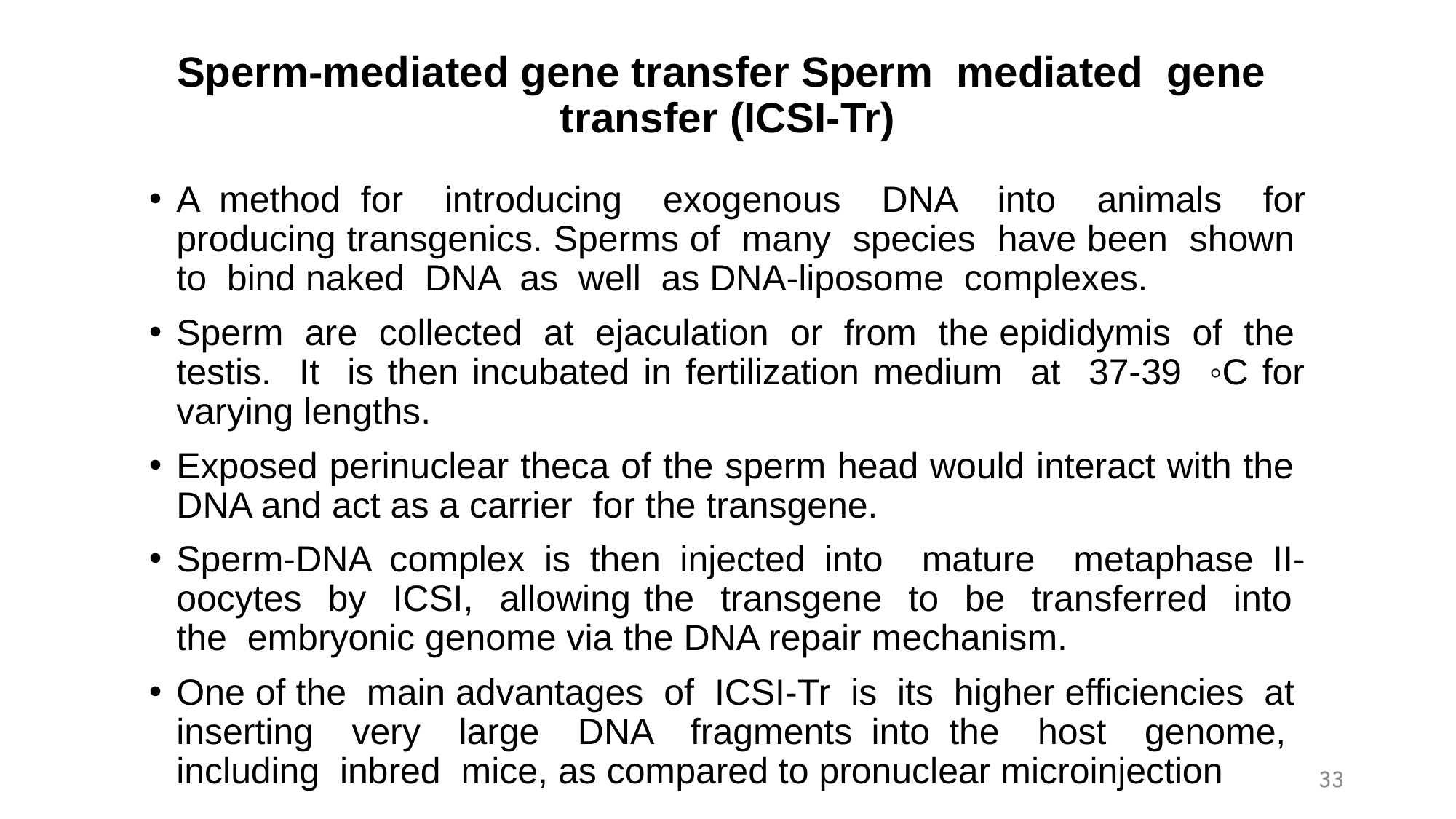

# Sperm-mediated gene transfer Sperm  mediated  gene  transfer (ICSI-Tr)
A method for  introducing  exogenous  DNA  into  animals  for producing transgenics. Sperms of  many  species  have been  shown  to  bind naked  DNA  as  well  as DNA-liposome  complexes.
Sperm  are  collected  at  ejaculation  or  from  the epididymis  of  the  testis.  It  is then incubated in fertilization medium  at  37-39  ◦C for varying lengths.
Exposed perinuclear theca of the sperm head would interact with the  DNA and act as a carrier  for the transgene.
Sperm-DNA complex is then injected into  mature  metaphase II-oocytes  by  ICSI,  allowing the  transgene  to  be  transferred  into  the  embryonic genome via the DNA repair mechanism.
One of the  main advantages  of  ICSI-Tr  is  its  higher efficiencies  at  inserting  very  large  DNA  fragments into the  host  genome,  including  inbred  mice, as compared to pronuclear microinjection
33